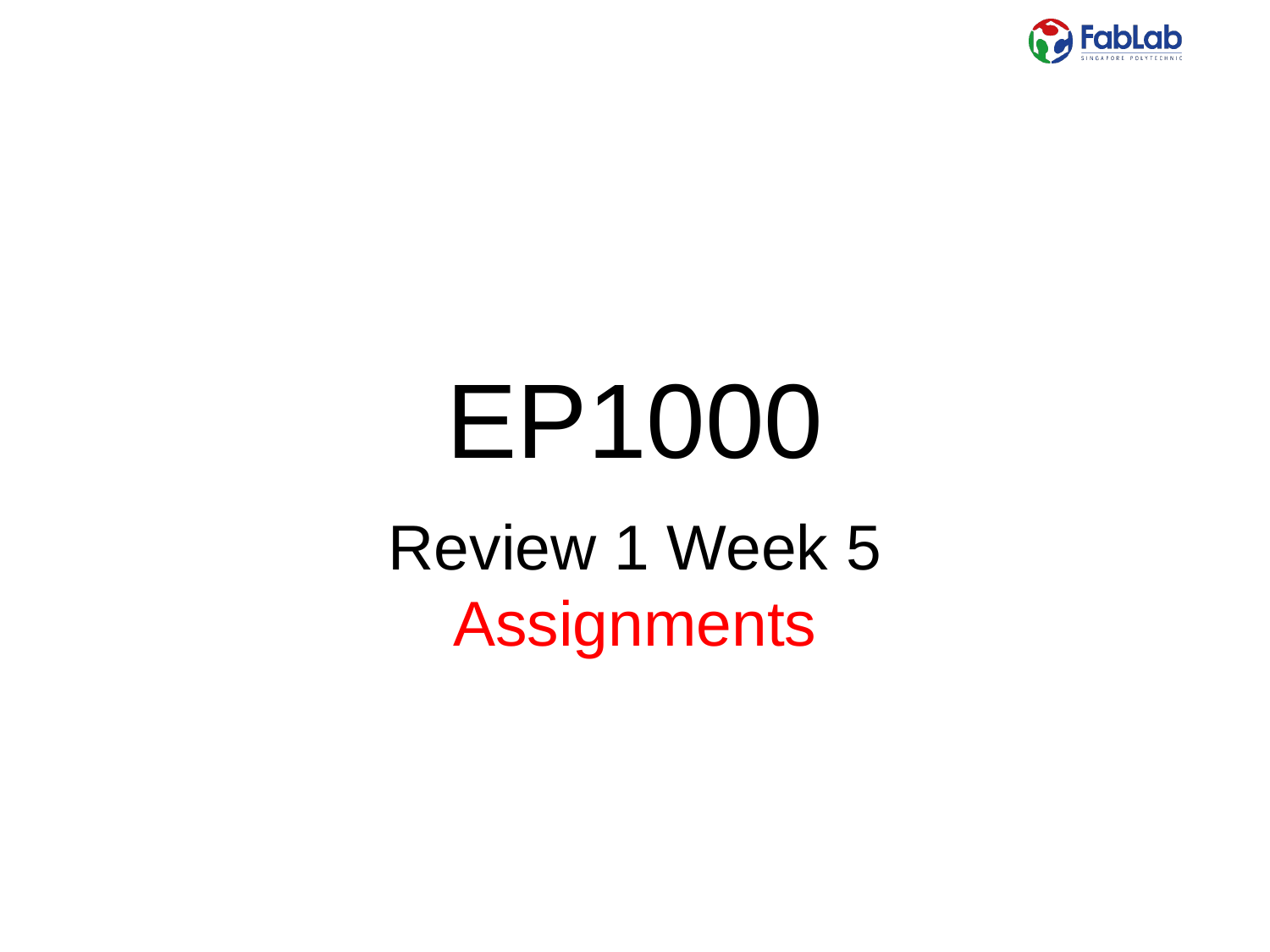

# EP1000
Review 1 Week 5
Assignments